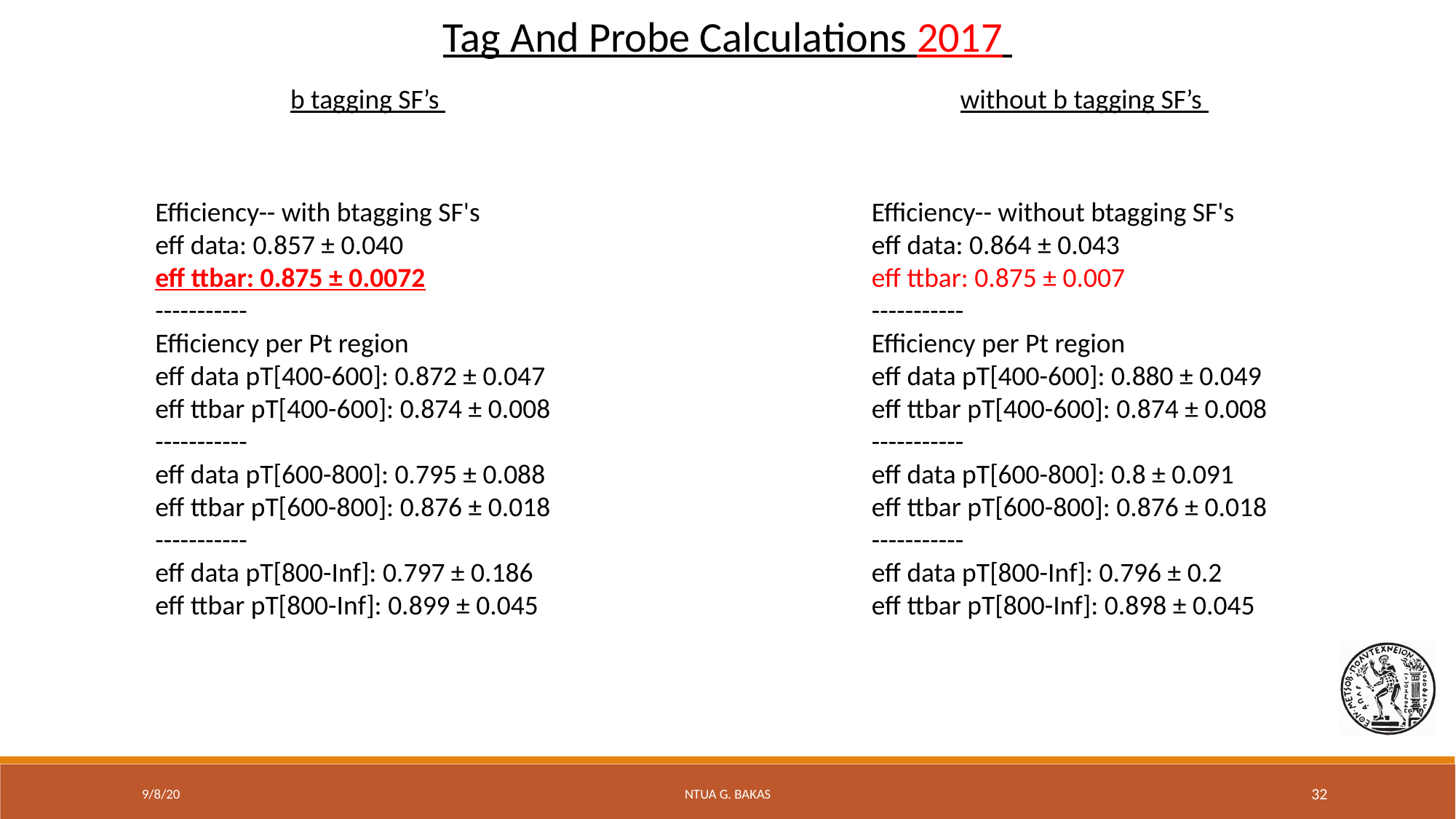

Tag And Probe Calculations 2017
b tagging SF’s
without b tagging SF’s
Efficiency-- with btagging SF's
eff data: 0.857 ± 0.040
eff ttbar: 0.875 ± 0.0072
-----------
Efficiency per Pt region
eff data pT[400-600]: 0.872 ± 0.047
eff ttbar pT[400-600]: 0.874 ± 0.008
-----------
eff data pT[600-800]: 0.795 ± 0.088
eff ttbar pT[600-800]: 0.876 ± 0.018
-----------
eff data pT[800-Inf]: 0.797 ± 0.186
eff ttbar pT[800-Inf]: 0.899 ± 0.045
Efficiency-- without btagging SF's
eff data: 0.864 ± 0.043
eff ttbar: 0.875 ± 0.007
-----------
Efficiency per Pt region
eff data pT[400-600]: 0.880 ± 0.049
eff ttbar pT[400-600]: 0.874 ± 0.008
-----------
eff data pT[600-800]: 0.8 ± 0.091
eff ttbar pT[600-800]: 0.876 ± 0.018
-----------
eff data pT[800-Inf]: 0.796 ± 0.2
eff ttbar pT[800-Inf]: 0.898 ± 0.045
9/8/20
NTUA G. Bakas
32